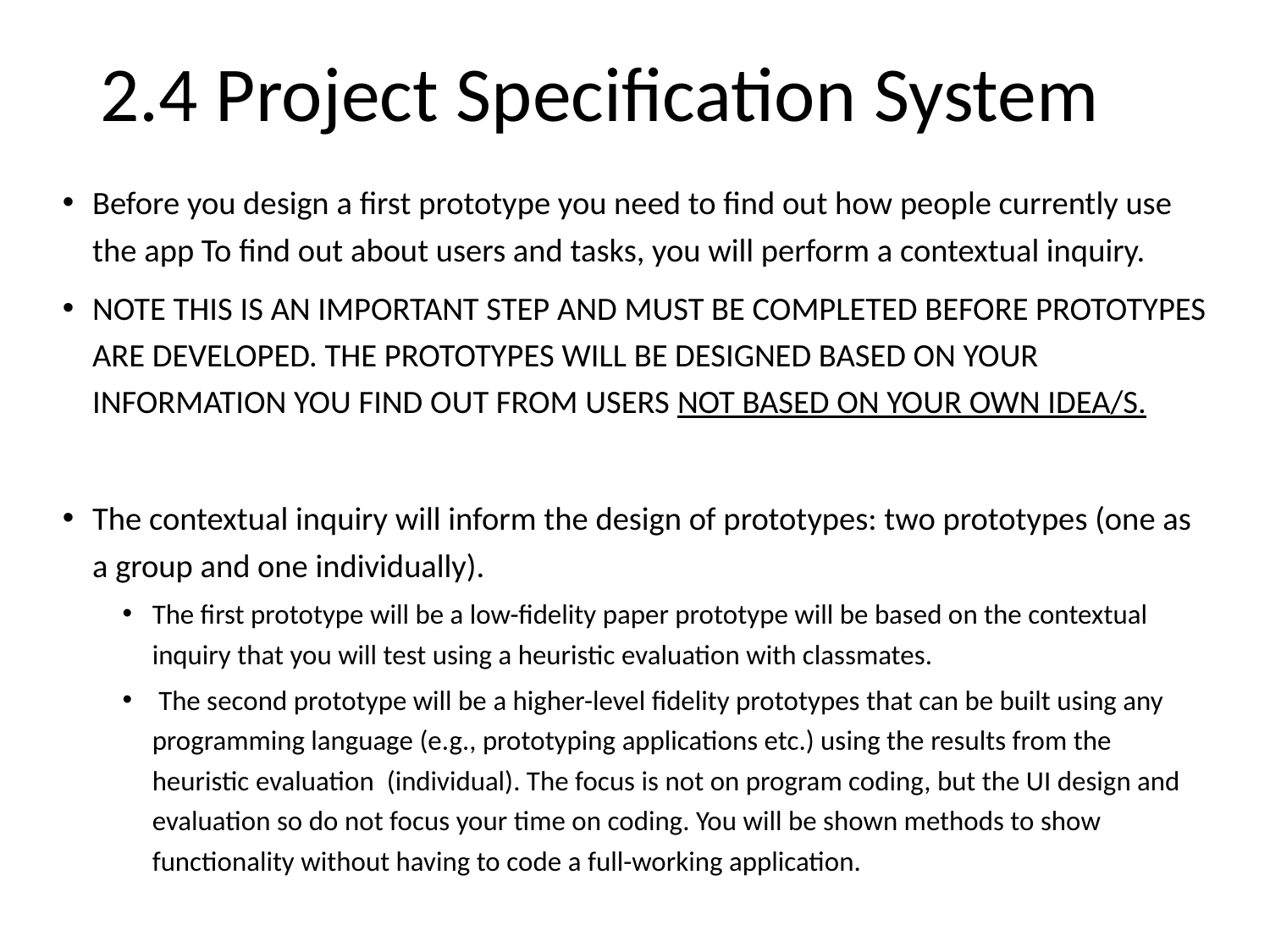

# 2.4 Project Specification System
Before you design a first prototype you need to find out how people currently use the app To find out about users and tasks, you will perform a contextual inquiry.
NOTE THIS IS AN IMPORTANT STEP AND MUST BE COMPLETED BEFORE PROTOTYPES ARE DEVELOPED. THE PROTOTYPES WILL BE DESIGNED BASED ON YOUR INFORMATION YOU FIND OUT FROM USERS NOT BASED ON YOUR OWN IDEA/S.

The contextual inquiry will inform the design of prototypes: two prototypes (one as a group and one individually).
The first prototype will be a low-fidelity paper prototype will be based on the contextual inquiry that you will test using a heuristic evaluation with classmates.
 The second prototype will be a higher-level fidelity prototypes that can be built using any programming language (e.g., prototyping applications etc.) using the results from the heuristic evaluation  (individual). The focus is not on program coding, but the UI design and evaluation so do not focus your time on coding. You will be shown methods to show functionality without having to code a full-working application.